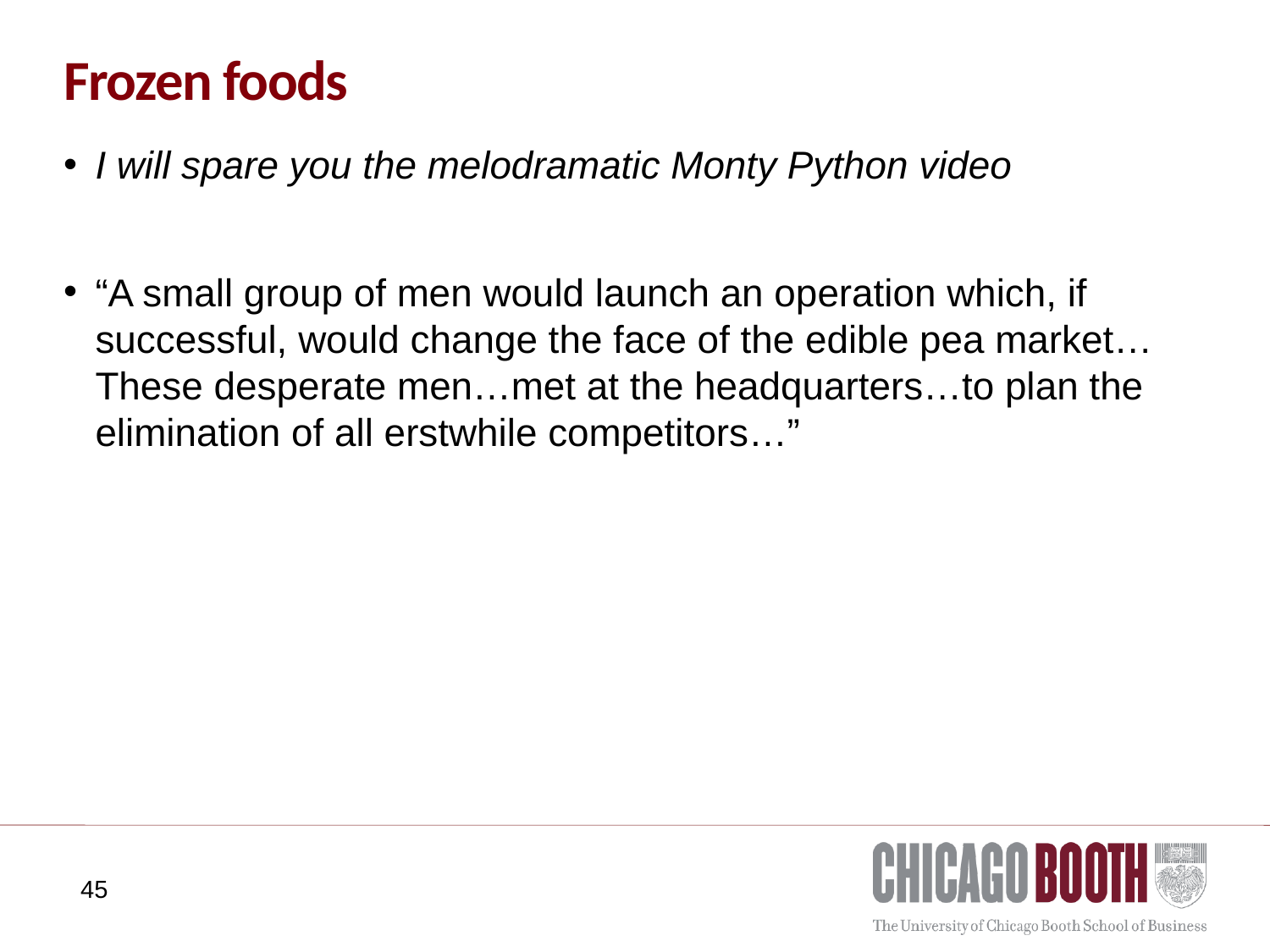

# Frozen foods
I will spare you the melodramatic Monty Python video

“A small group of men would launch an operation which, if successful, would change the face of the edible pea market… These desperate men…met at the headquarters…to plan the elimination of all erstwhile competitors…”